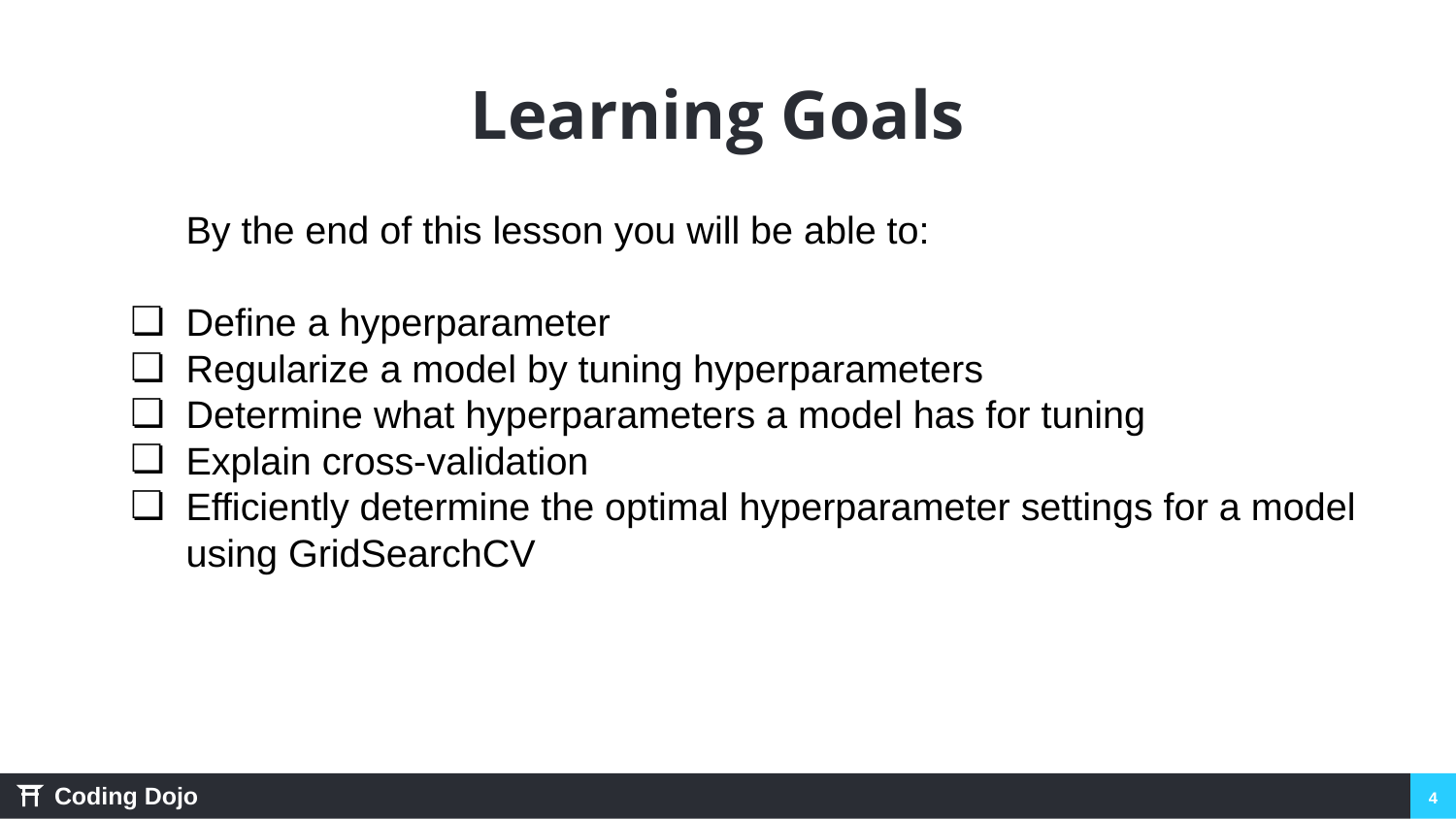

# Learning Goals
By the end of this lesson you will be able to:

Define a hyperparameter
Regularize a model by tuning hyperparameters
Determine what hyperparameters a model has for tuning
Explain cross-validation
Efficiently determine the optimal hyperparameter settings for a model using GridSearchCV